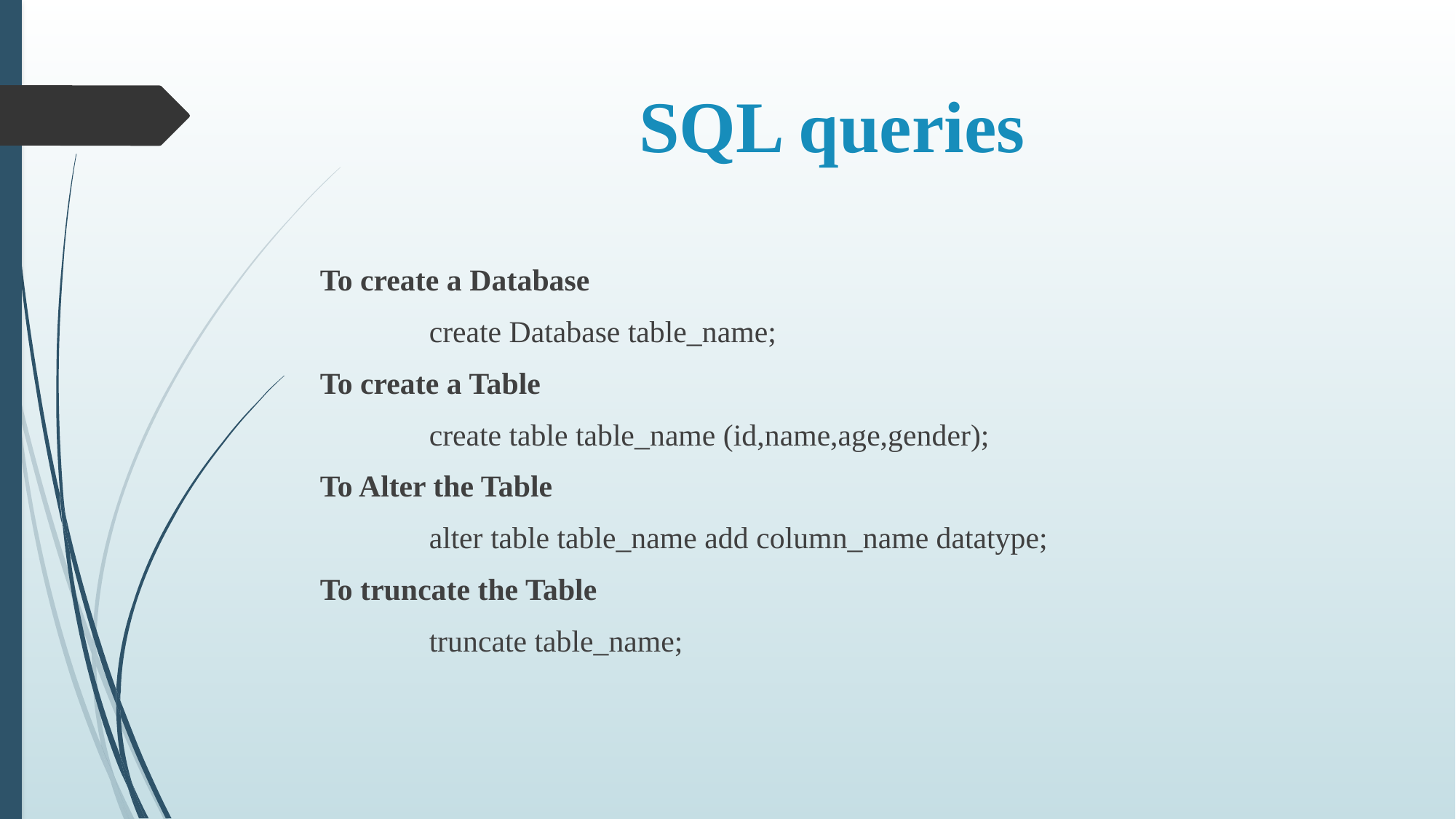

# SQL queries
To create a Database
	create Database table_name;
To create a Table
	create table table_name (id,name,age,gender);
To Alter the Table
	alter table table_name add column_name datatype;
To truncate the Table
	truncate table_name;